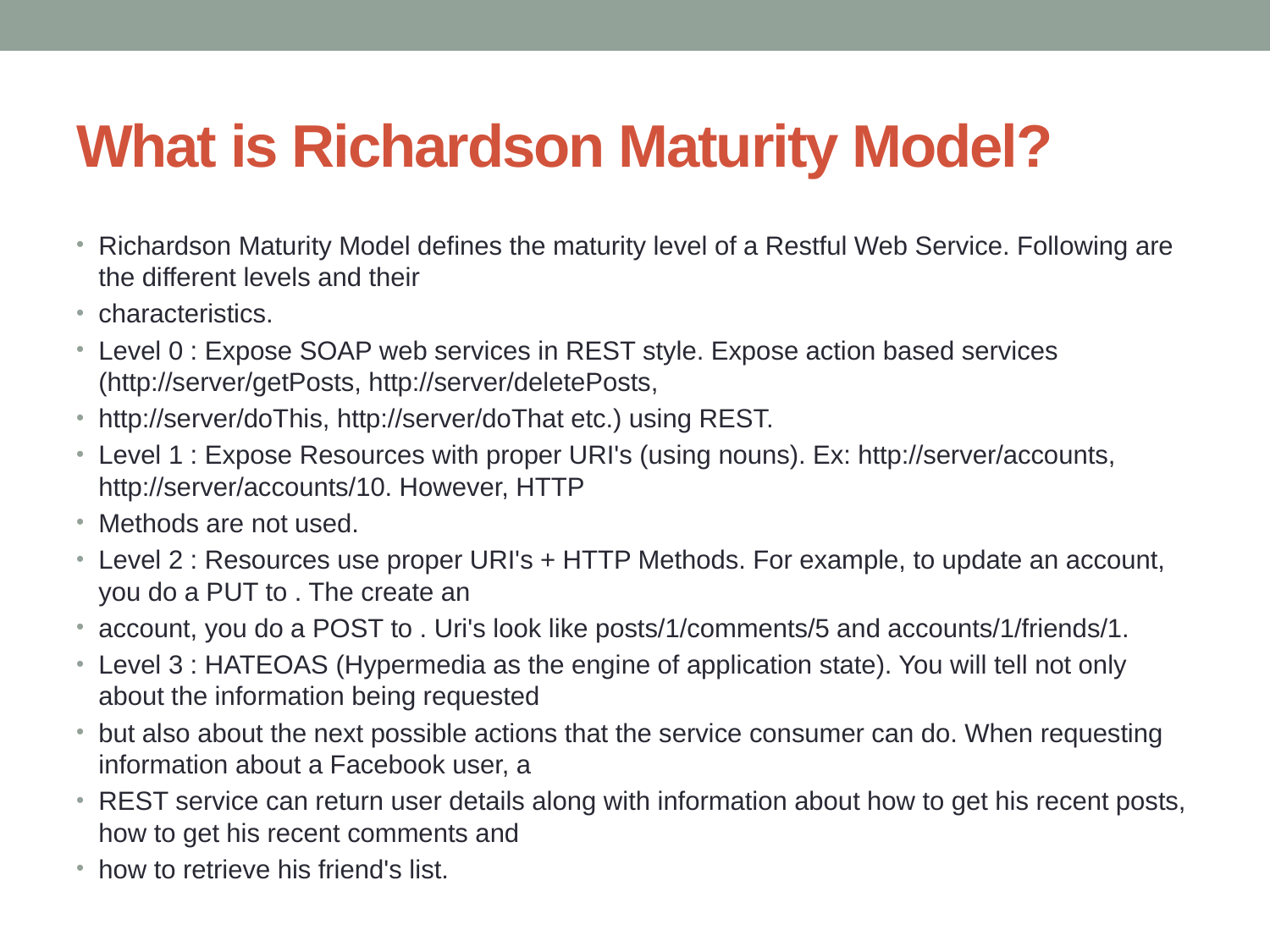

# What is Richardson Maturity Model?
Richardson Maturity Model defines the maturity level of a Restful Web Service. Following are the different levels and their
characteristics.
Level 0 : Expose SOAP web services in REST style. Expose action based services (http://server/getPosts, http://server/deletePosts,
http://server/doThis, http://server/doThat etc.) using REST.
Level 1 : Expose Resources with proper URI's (using nouns). Ex: http://server/accounts, http://server/accounts/10. However, HTTP
Methods are not used.
Level 2 : Resources use proper URI's + HTTP Methods. For example, to update an account, you do a PUT to . The create an
account, you do a POST to . Uri's look like posts/1/comments/5 and accounts/1/friends/1.
Level 3 : HATEOAS (Hypermedia as the engine of application state). You will tell not only about the information being requested
but also about the next possible actions that the service consumer can do. When requesting information about a Facebook user, a
REST service can return user details along with information about how to get his recent posts, how to get his recent comments and
how to retrieve his friend's list.